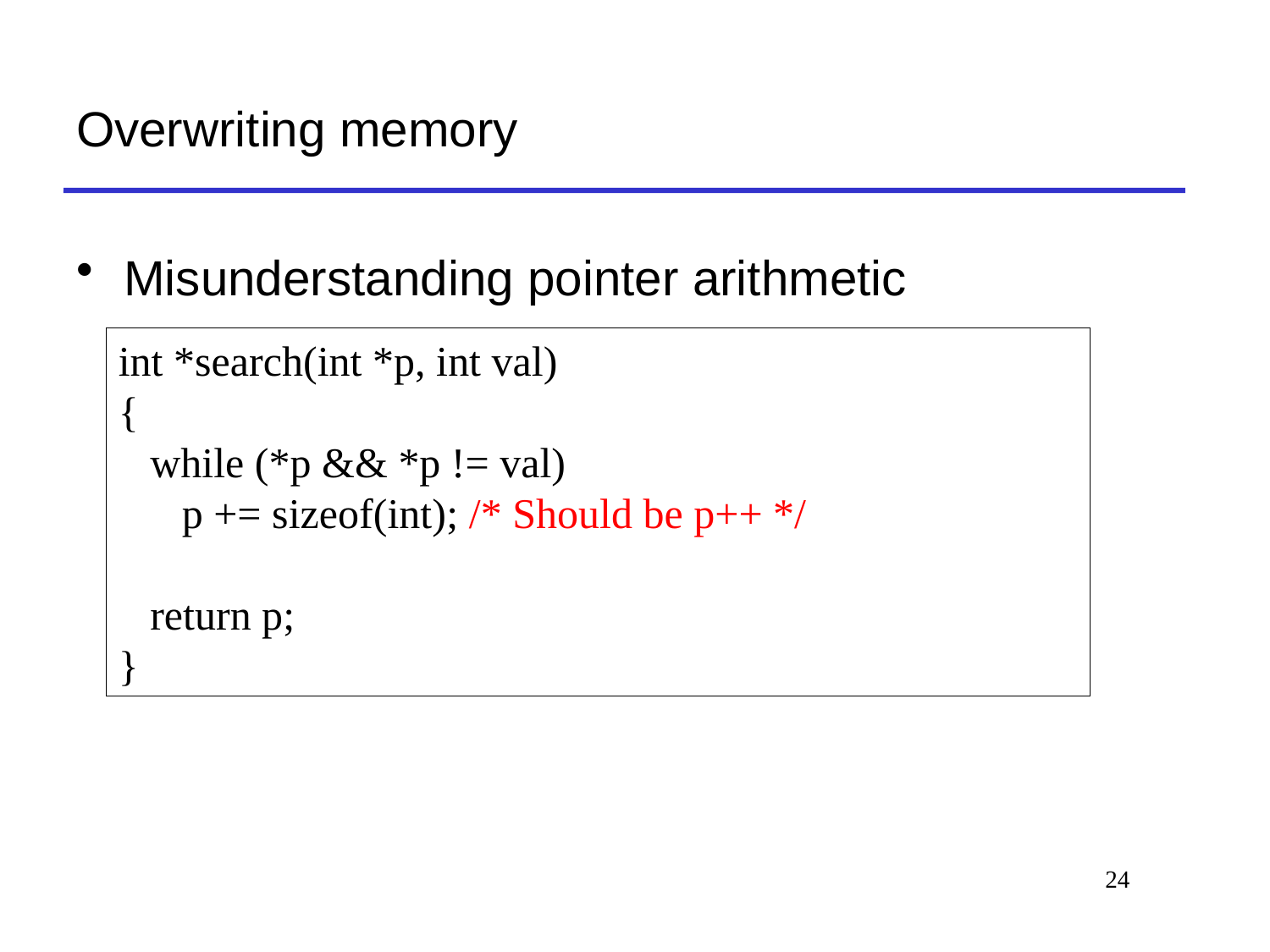

# Overwriting memory
Misunderstanding pointer arithmetic
int *search(int *p, int val)
{
   while (*p && *p != val)
      p += sizeof(int); /* Should be p++ */

   return p;
}
24